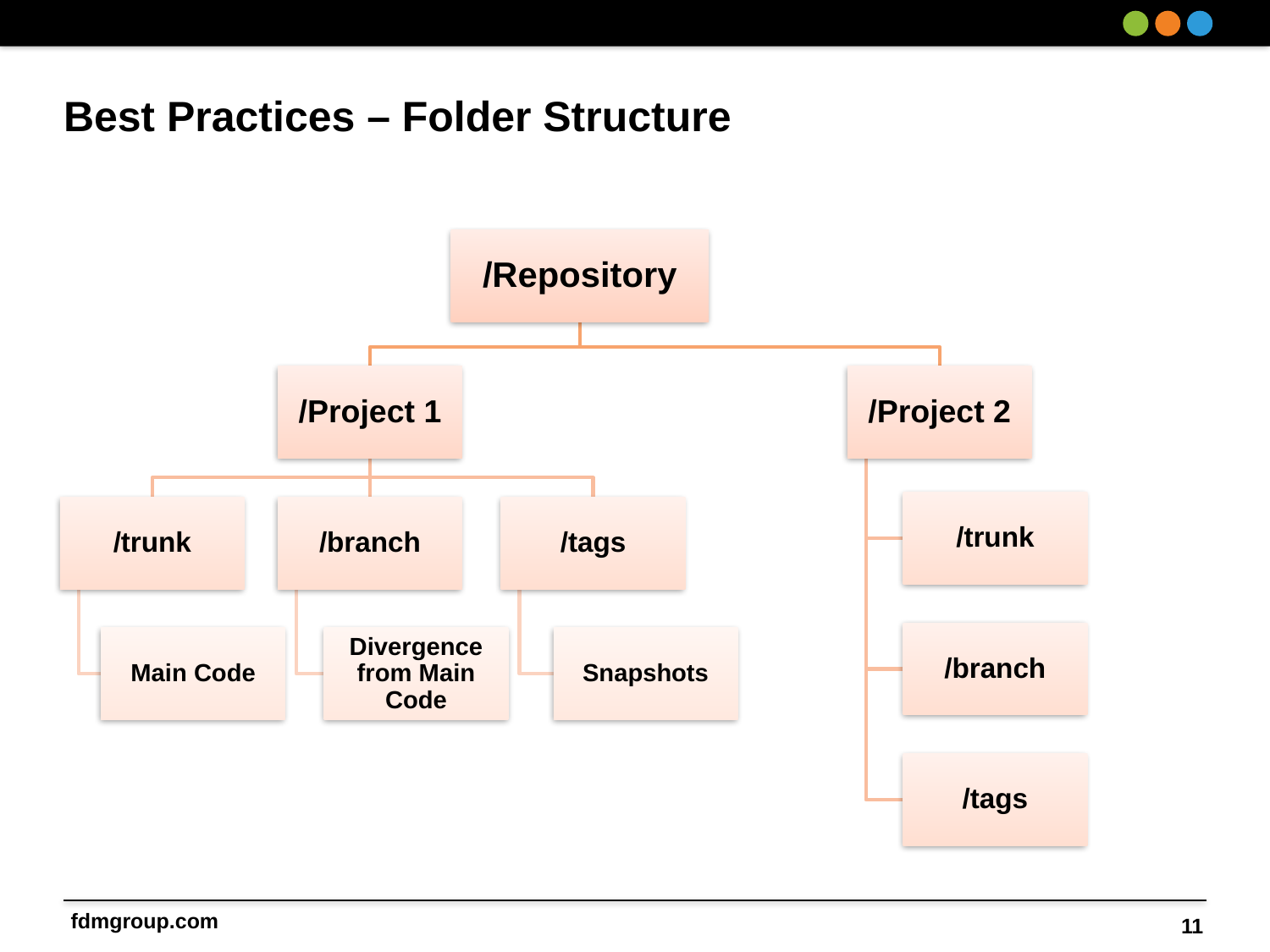

# Best Practices – Folder Structure
/Repository
/Project 1
/trunk
Main Code
/branch
Divergence from Main Code
/tags
Snapshots
/Project 2
/trunk
/branch
/tags
11